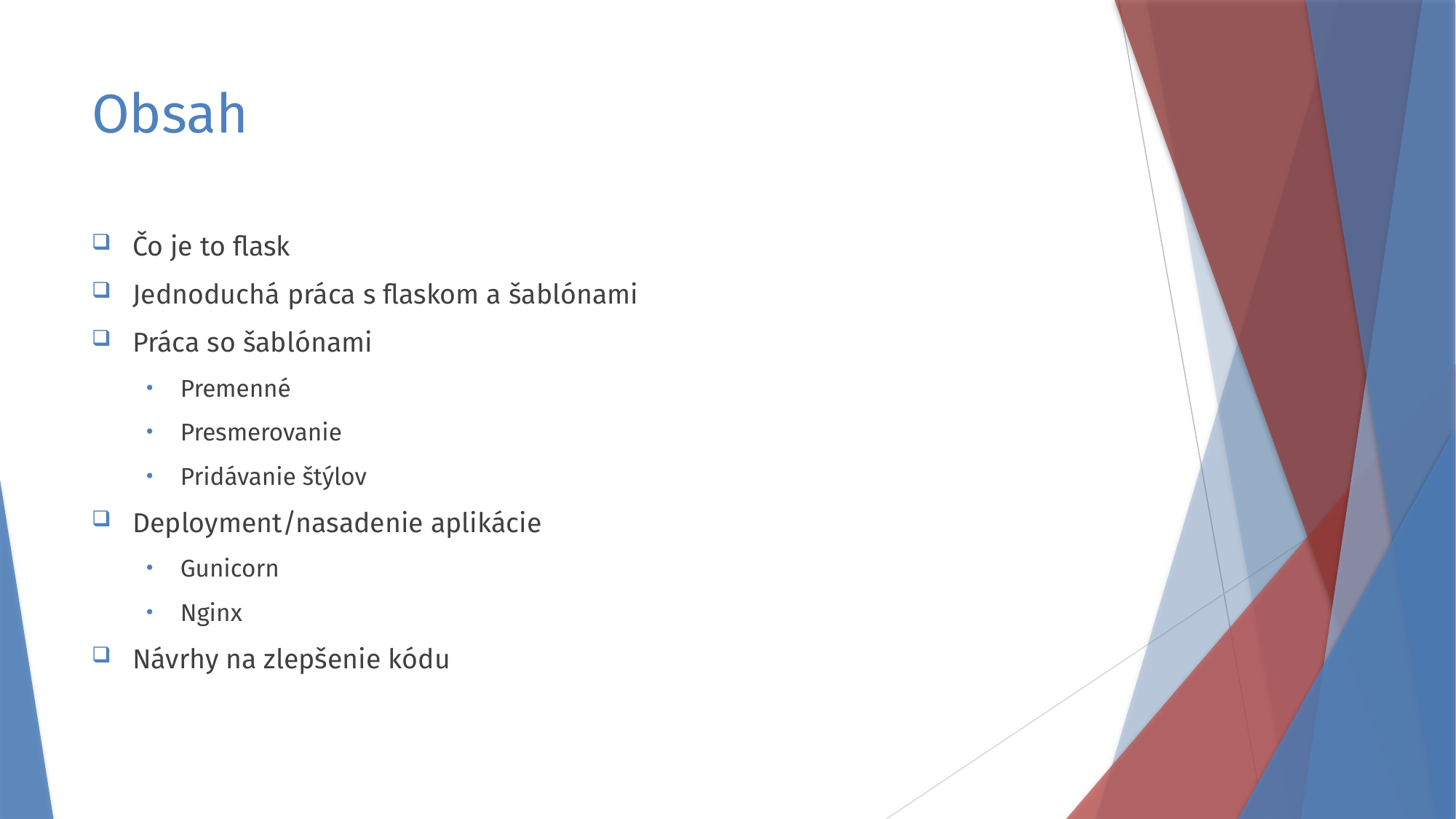

# Obsah
Čo je to flask
Jednoduchá práca s flaskom a šablónami
Práca so šablónami
Premenné
Presmerovanie
Pridávanie štýlov
Deployment/nasadenie aplikácie
Gunicorn
Nginx
Návrhy na zlepšenie kódu